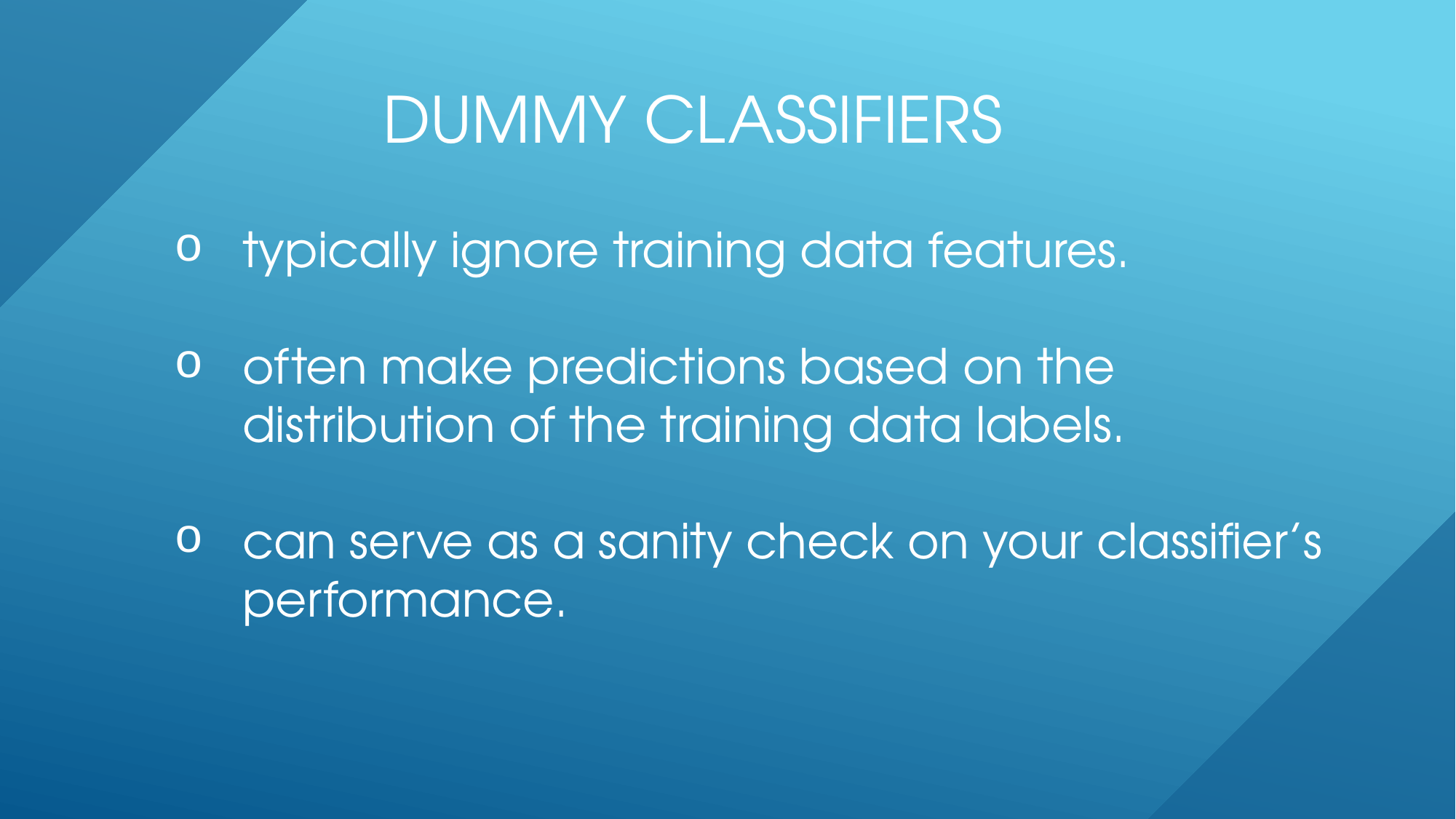

# Dummy classifiers
typically ignore training data features.

often make predictions based on the distribution of the training data labels.

can serve as a sanity check on your classifier’s performance.